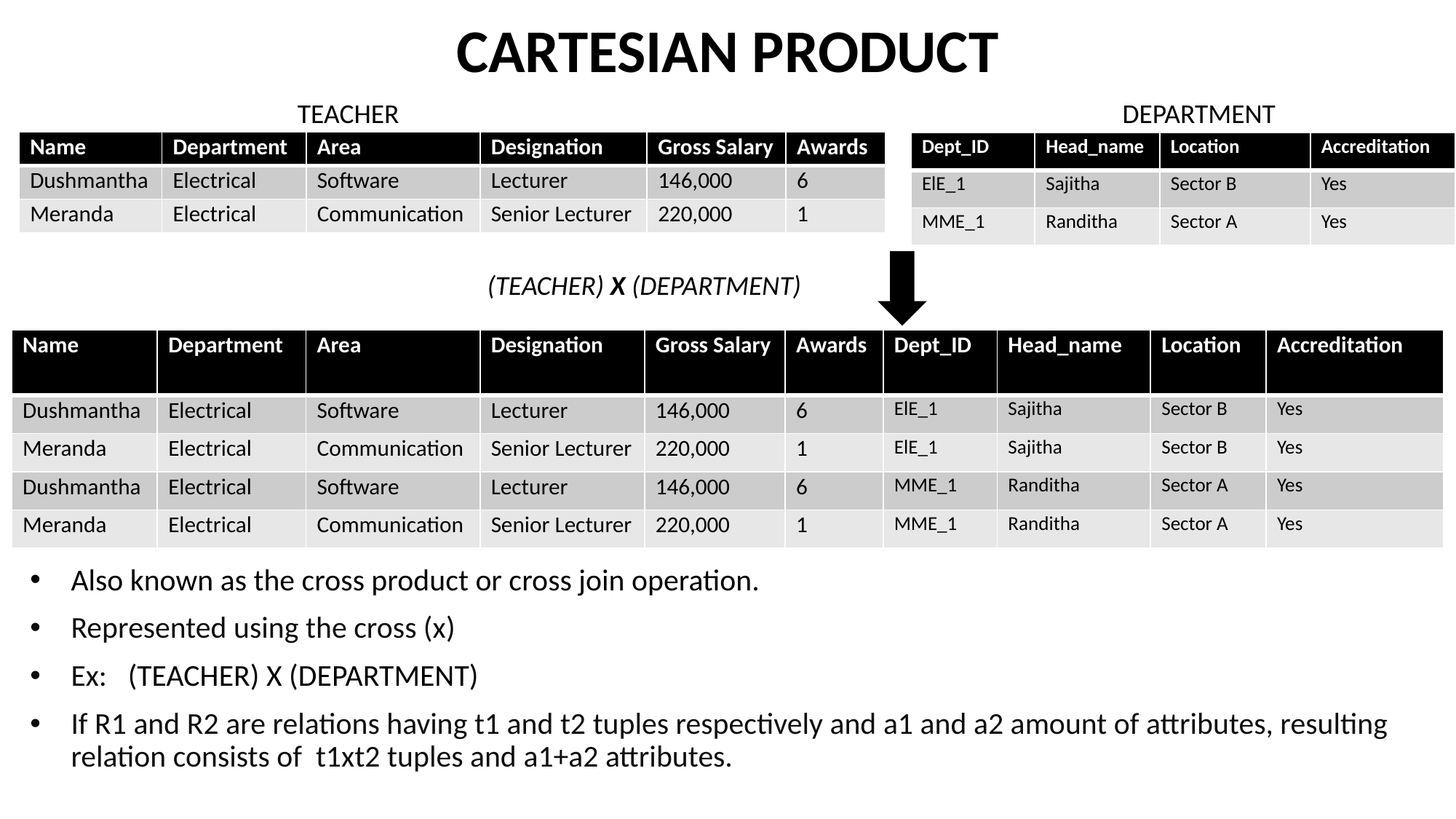

# CARTESIAN PRODUCT
TEACHER

DEPARTMENT
| Name | Department | Area | Designation | Gross Salary | Awards |
| --- | --- | --- | --- | --- | --- |
| Dushmantha | Electrical | Software | Lecturer | 146,000 | 6 |
| Meranda | Electrical | Communication | Senior Lecturer | 220,000 | 1 |
| Dept\_ID | Head\_name | Location | Accreditation |
| --- | --- | --- | --- |
| ElE\_1 | Sajitha | Sector B | Yes |
| MME\_1 | Randitha | Sector A | Yes |

(TEACHER) X (DEPARTMENT)
| Name | Department | Area | Designation | Gross Salary | Awards | Dept\_ID | Head\_name | Location | Accreditation |
| --- | --- | --- | --- | --- | --- | --- | --- | --- | --- |
| Dushmantha | Electrical | Software | Lecturer | 146,000 | 6 | ElE\_1 | Sajitha | Sector B | Yes |
| Meranda | Electrical | Communication | Senior Lecturer | 220,000 | 1 | ElE\_1 | Sajitha | Sector B | Yes |
| Dushmantha | Electrical | Software | Lecturer | 146,000 | 6 | MME\_1 | Randitha | Sector A | Yes |
| Meranda | Electrical | Communication | Senior Lecturer | 220,000 | 1 | MME\_1 | Randitha | Sector A | Yes |
Also known as the cross product or cross join operation.
Represented using the cross (x)
Ex:   (TEACHER) X (DEPARTMENT)
If R1 and R2 are relations having t1 and t2 tuples respectively and a1 and a2 amount of attributes, resulting relation consists of  t1xt2 tuples and a1+a2 attributes.